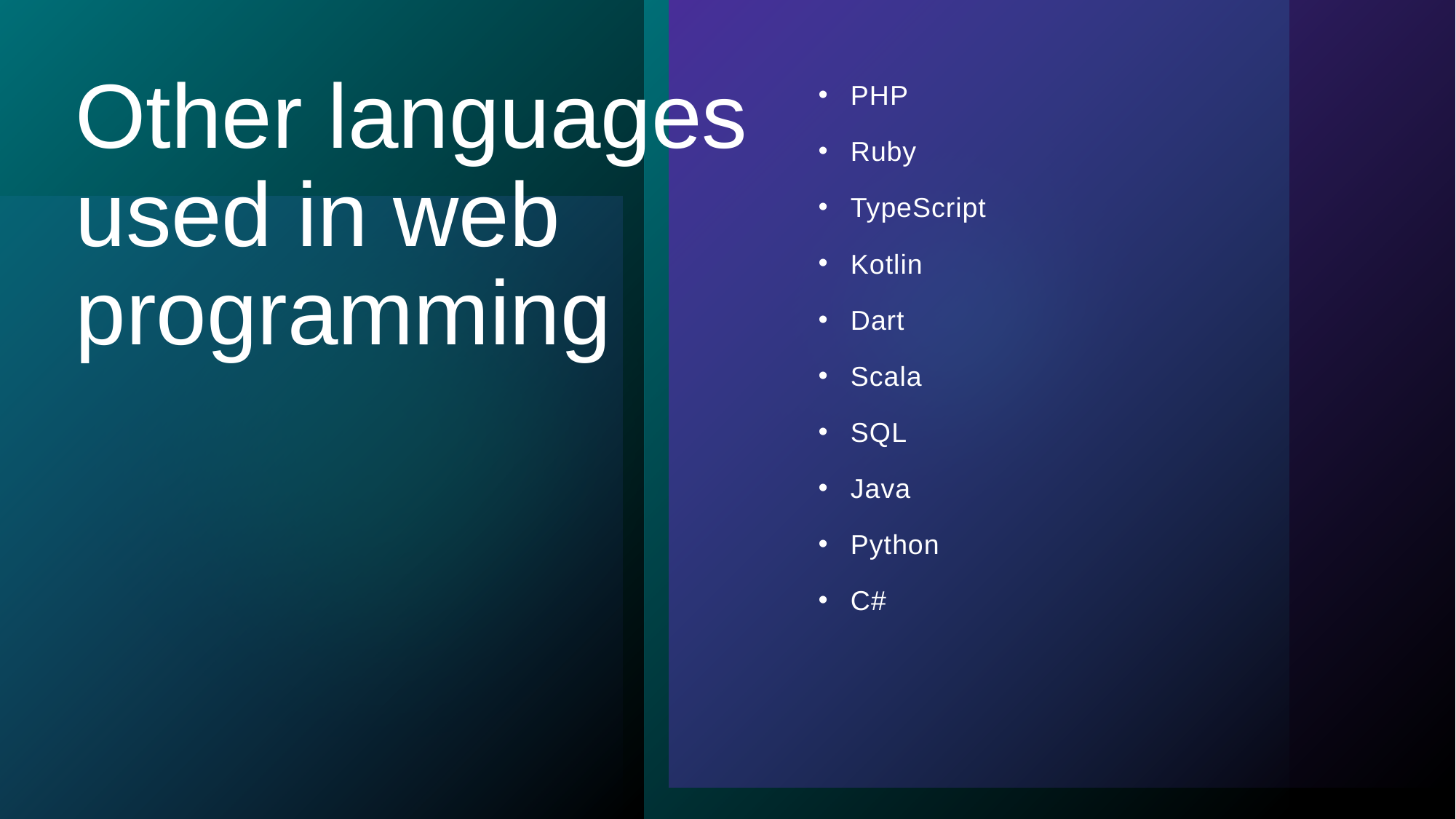

# Other languages used in web programming
PHP
Ruby
TypeScript
Kotlin
Dart
Scala
SQL
Java
Python
C#